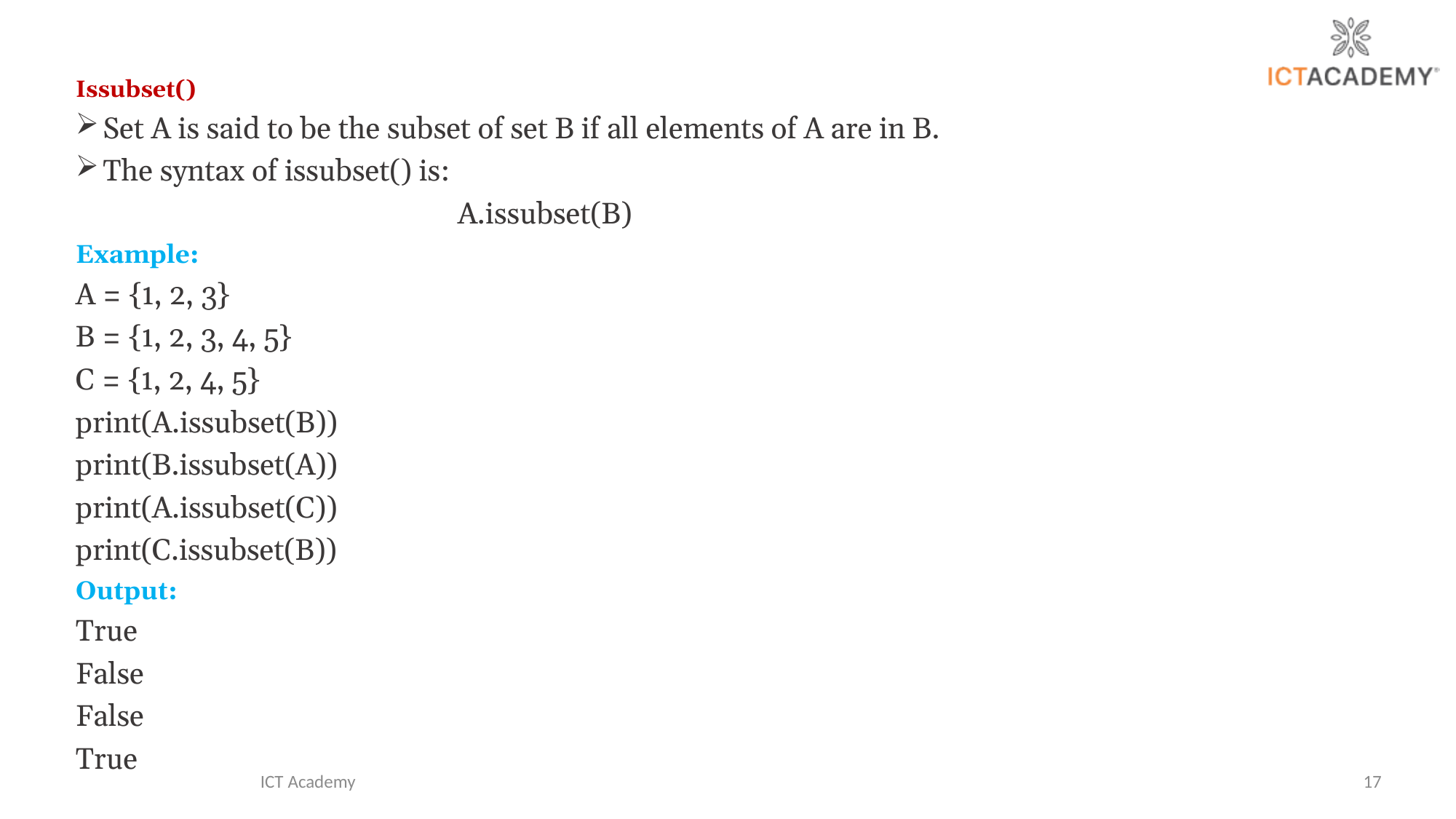

Issubset()
Set A is said to be the subset of set B if all elements of A are in B.
The syntax of issubset() is:
					A.issubset(B)
Example:
A = {1, 2, 3}
B = {1, 2, 3, 4, 5}
C = {1, 2, 4, 5}
print(A.issubset(B))
print(B.issubset(A))
print(A.issubset(C))
print(C.issubset(B))
Output:
True
False
False
True
ICT Academy
17